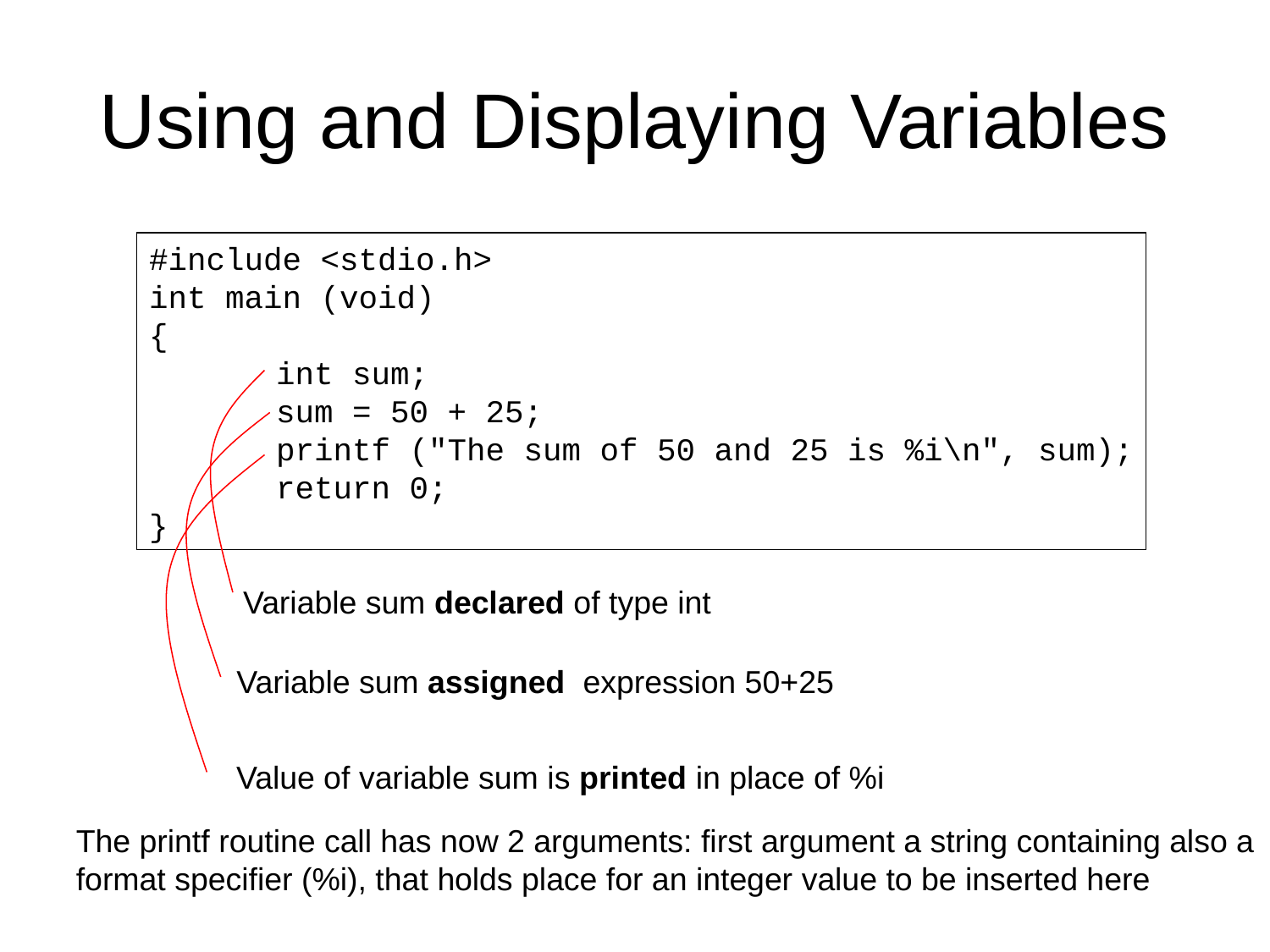

# Using and Displaying Variables

#include <stdio.h>
int main (void)
{
	int sum;
	sum = 50 + 25;
	printf ("The sum of 50 and 25 is %i\n", sum);
	return 0;
}

Variable sum declared of type int
Variable sum assigned  expression 50+25
Value of variable sum is printed in place of %i
The printf routine call has now 2 arguments: first argument a string containing also a format specifier (%i), that holds place for an integer value to be inserted here